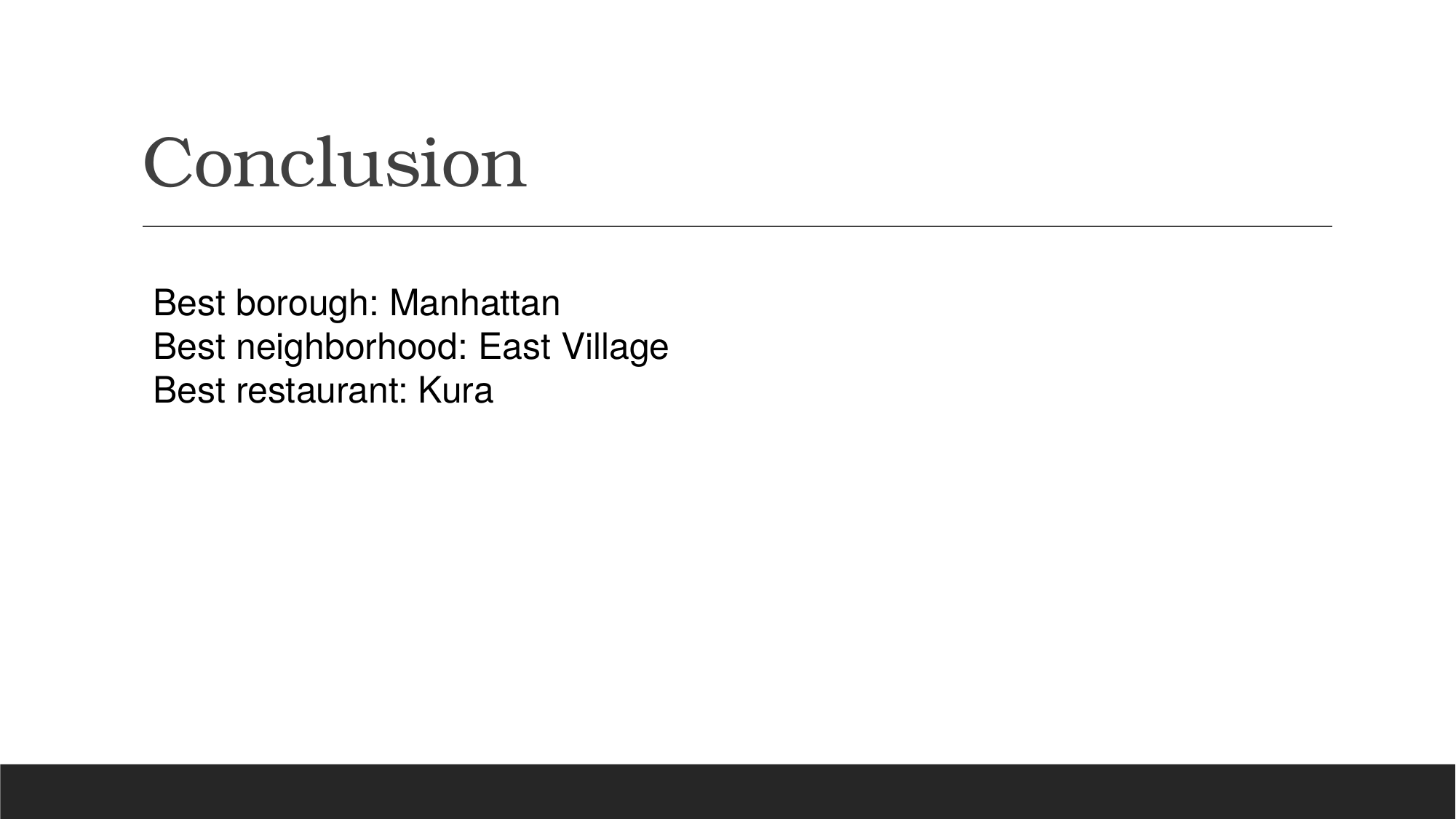

# Conclusion
Best borough: Manhattan
Best neighborhood: East Village
Best restaurant: Kura